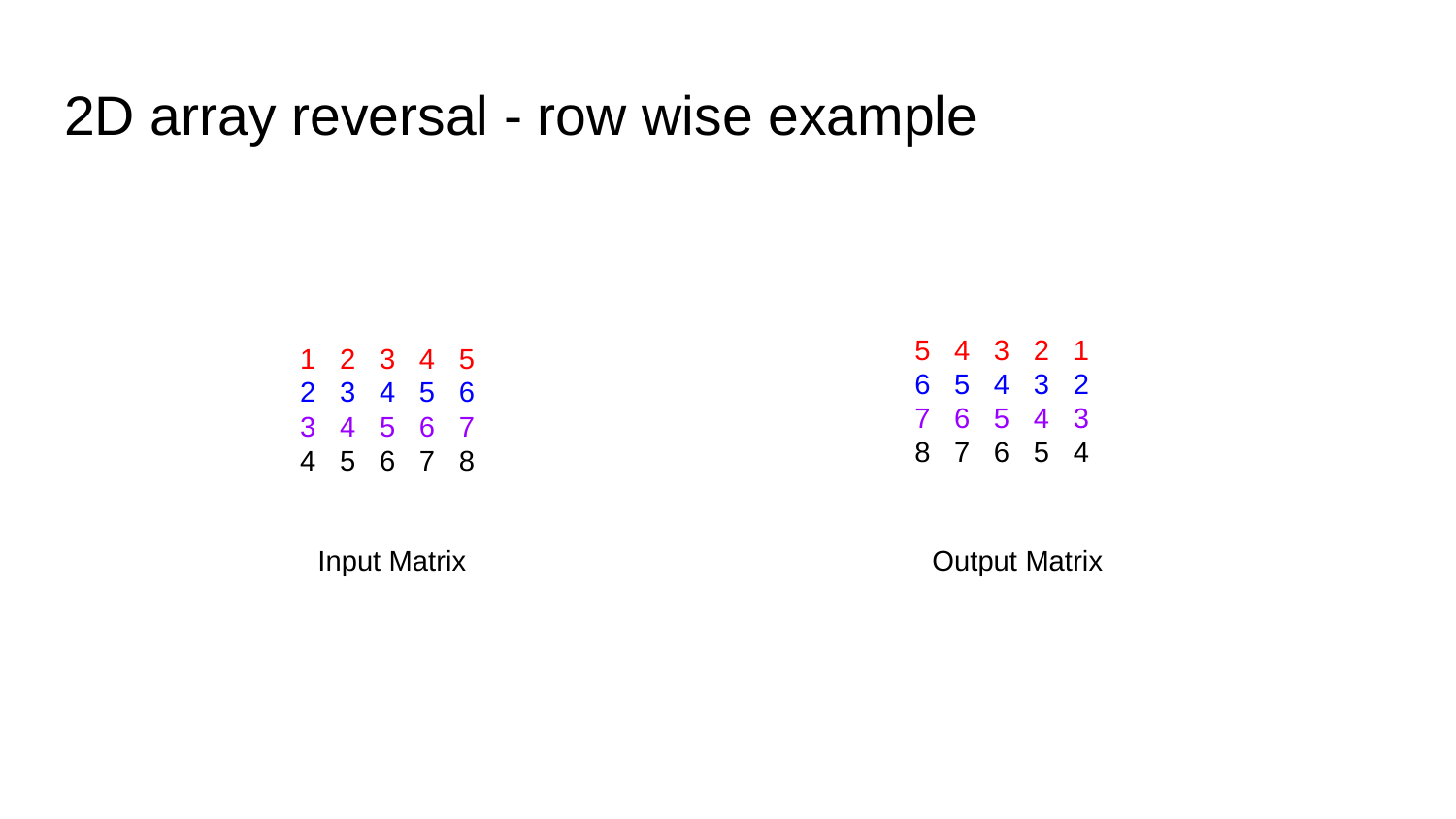

# 2D array reversal - row wise example
5   4   3   2   1
6   5   4   3   2
7   6   5   4   3
8   7   6   5   4
1   2   3   4   5
2   3   4   5   6
3   4   5   6   7
4   5   6   7   8
Input Matrix
Output Matrix